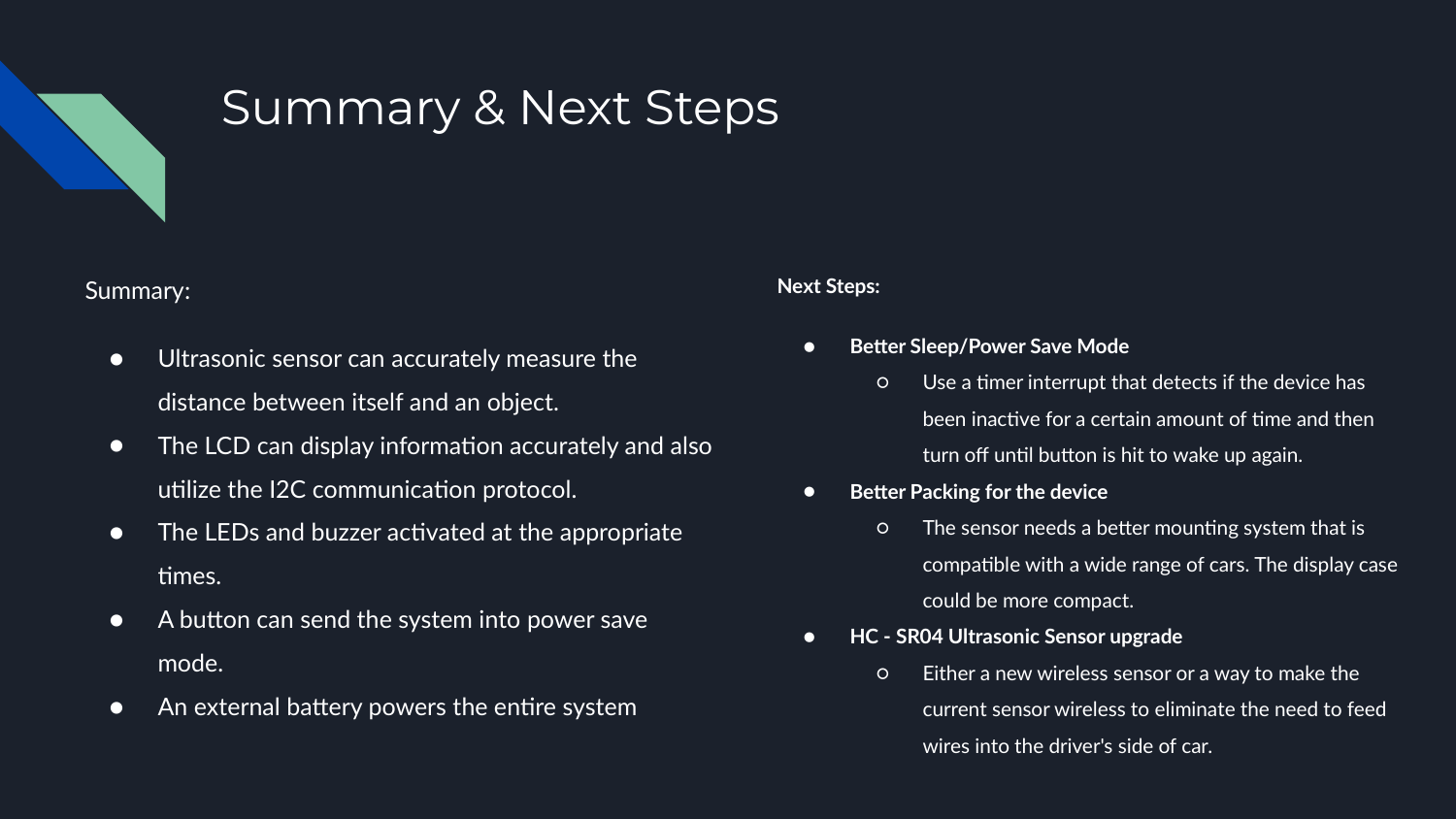

# Summary & Next Steps

Summary:
Ultrasonic sensor can accurately measure the distance between itself and an object.
The LCD can display information accurately and also utilize the I2C communication protocol.
The LEDs and buzzer activated at the appropriate times.
A button can send the system into power save mode.
An external battery powers the entire system
Next Steps:
Better Sleep/Power Save Mode
Use a timer interrupt that detects if the device has been inactive for a certain amount of time and then turn off until button is hit to wake up again.
Better Packing for the device
The sensor needs a better mounting system that is compatible with a wide range of cars. The display case could be more compact.
HC - SR04 Ultrasonic Sensor upgrade
Either a new wireless sensor or a way to make the current sensor wireless to eliminate the need to feed wires into the driver's side of car.